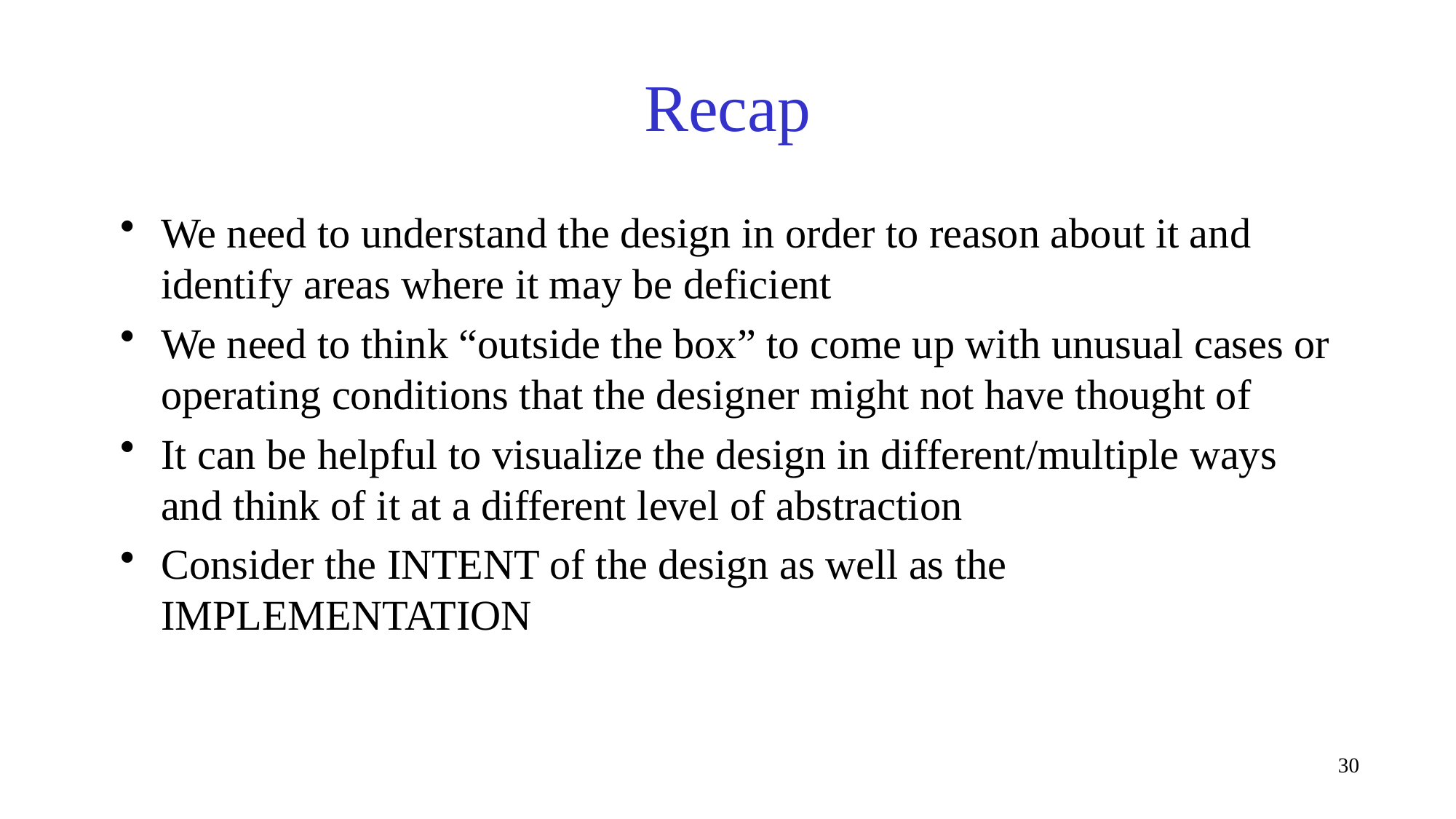

# Recap
We need to understand the design in order to reason about it and identify areas where it may be deficient
We need to think “outside the box” to come up with unusual cases or operating conditions that the designer might not have thought of
It can be helpful to visualize the design in different/multiple ways and think of it at a different level of abstraction
Consider the INTENT of the design as well as the IMPLEMENTATION